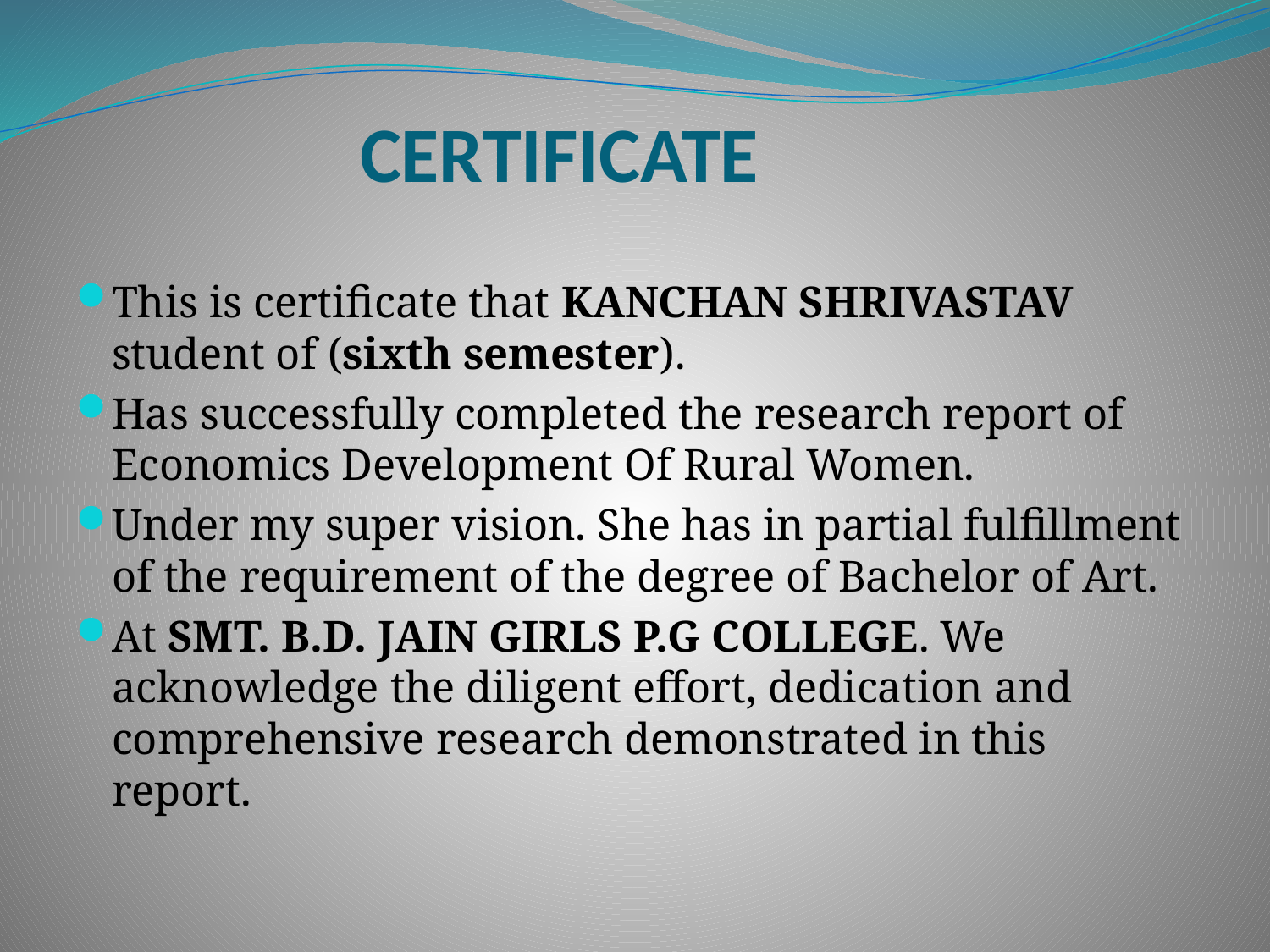

# CERTIFICATE
This is certificate that KANCHAN SHRIVASTAV student of (sixth semester).
Has successfully completed the research report of Economics Development Of Rural Women.
Under my super vision. She has in partial fulfillment of the requirement of the degree of Bachelor of Art.
At SMT. B.D. JAIN GIRLS P.G COLLEGE. We acknowledge the diligent effort, dedication and comprehensive research demonstrated in this report.